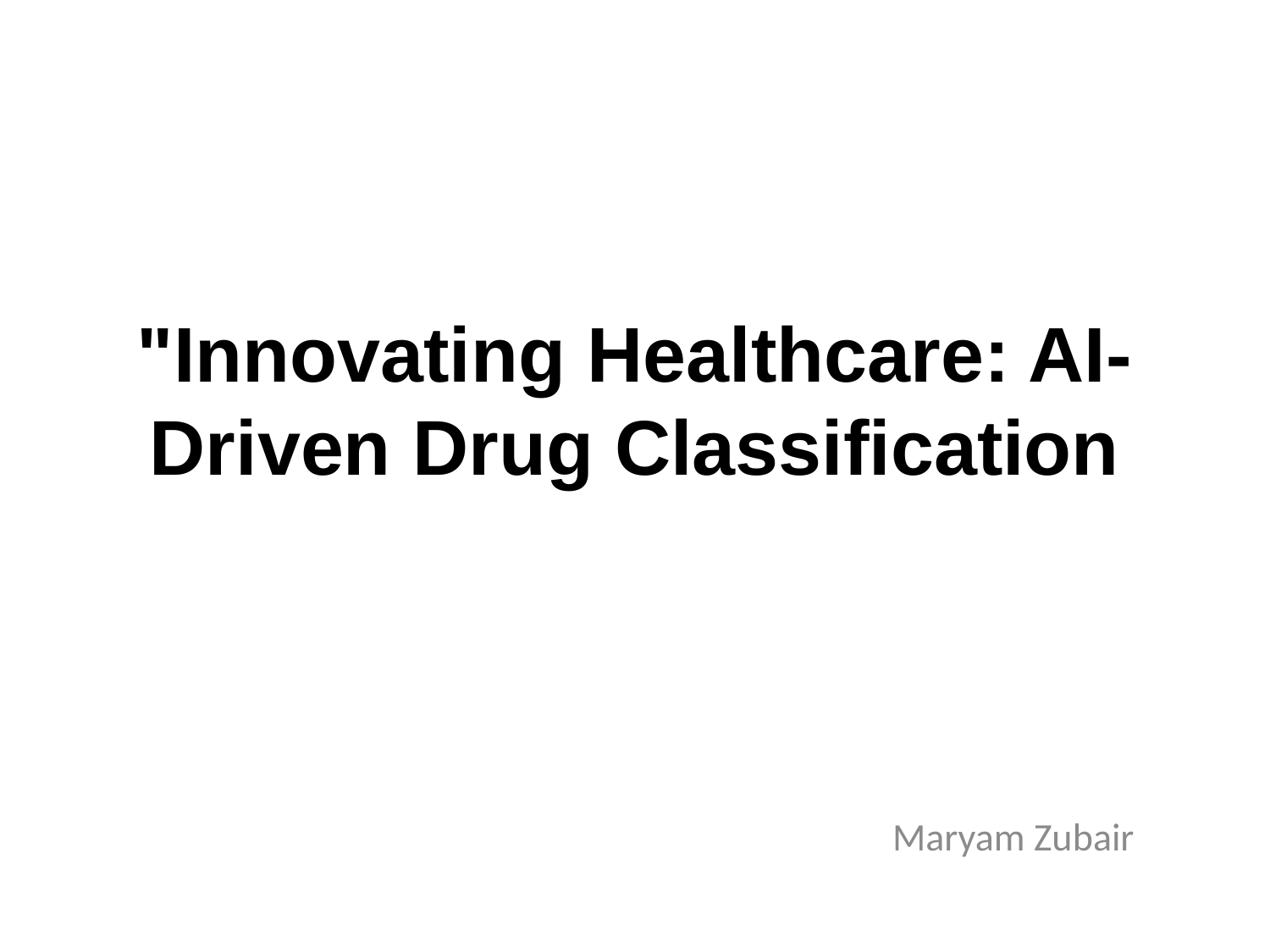

# "Innovating Healthcare: AI-Driven Drug Classification
Maryam Zubair